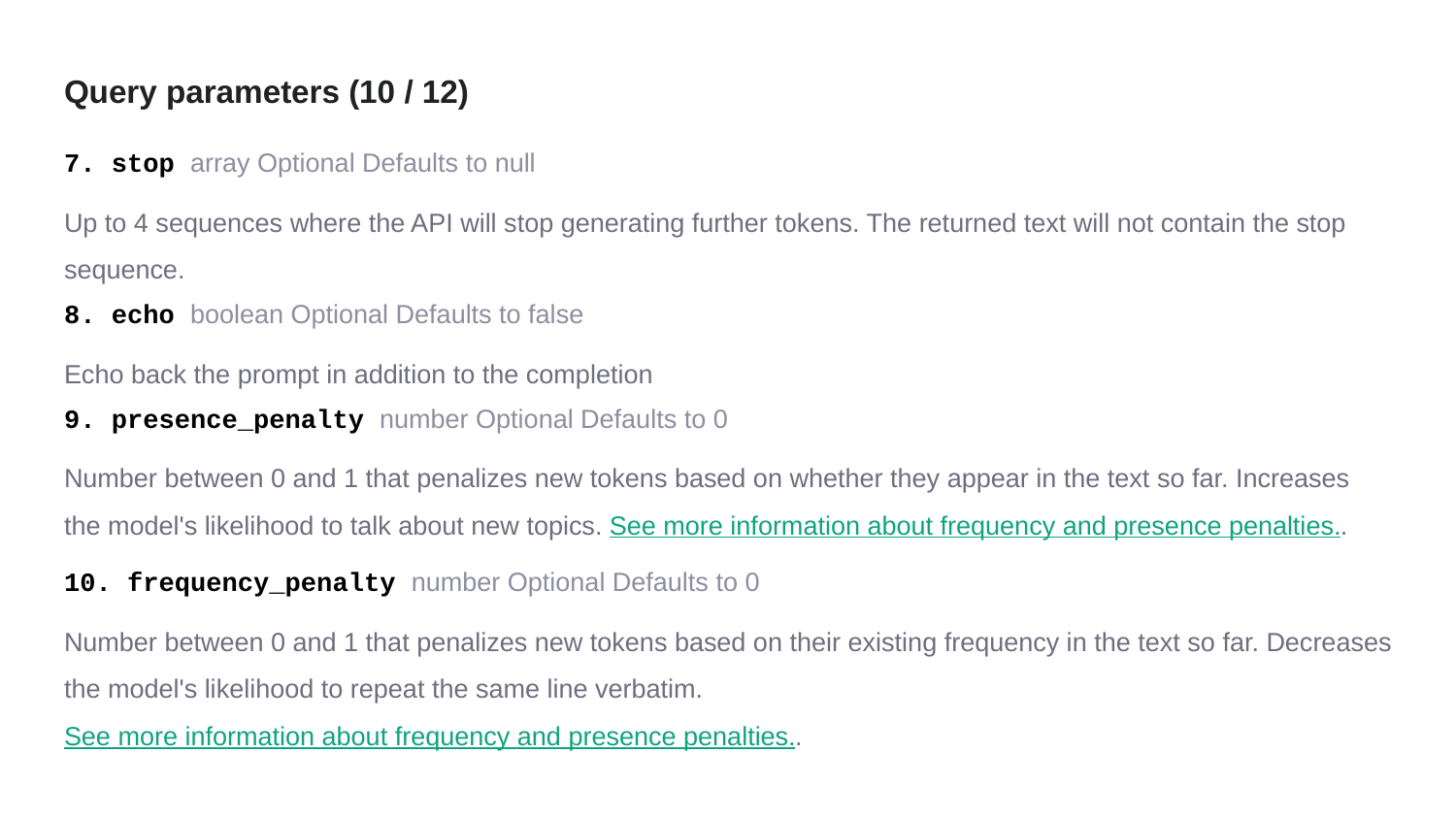

# Query parameters (10 / 12)
7. stop array Optional Defaults to null
Up to 4 sequences where the API will stop generating further tokens. The returned text will not contain the stop sequence.
8. echo boolean Optional Defaults to false
Echo back the prompt in addition to the completion
9. presence_penalty number Optional Defaults to 0
Number between 0 and 1 that penalizes new tokens based on whether they appear in the text so far. Increases the model's likelihood to talk about new topics. See more information about frequency and presence penalties..
10. frequency_penalty number Optional Defaults to 0
Number between 0 and 1 that penalizes new tokens based on their existing frequency in the text so far. Decreases the model's likelihood to repeat the same line verbatim. See more information about frequency and presence penalties..